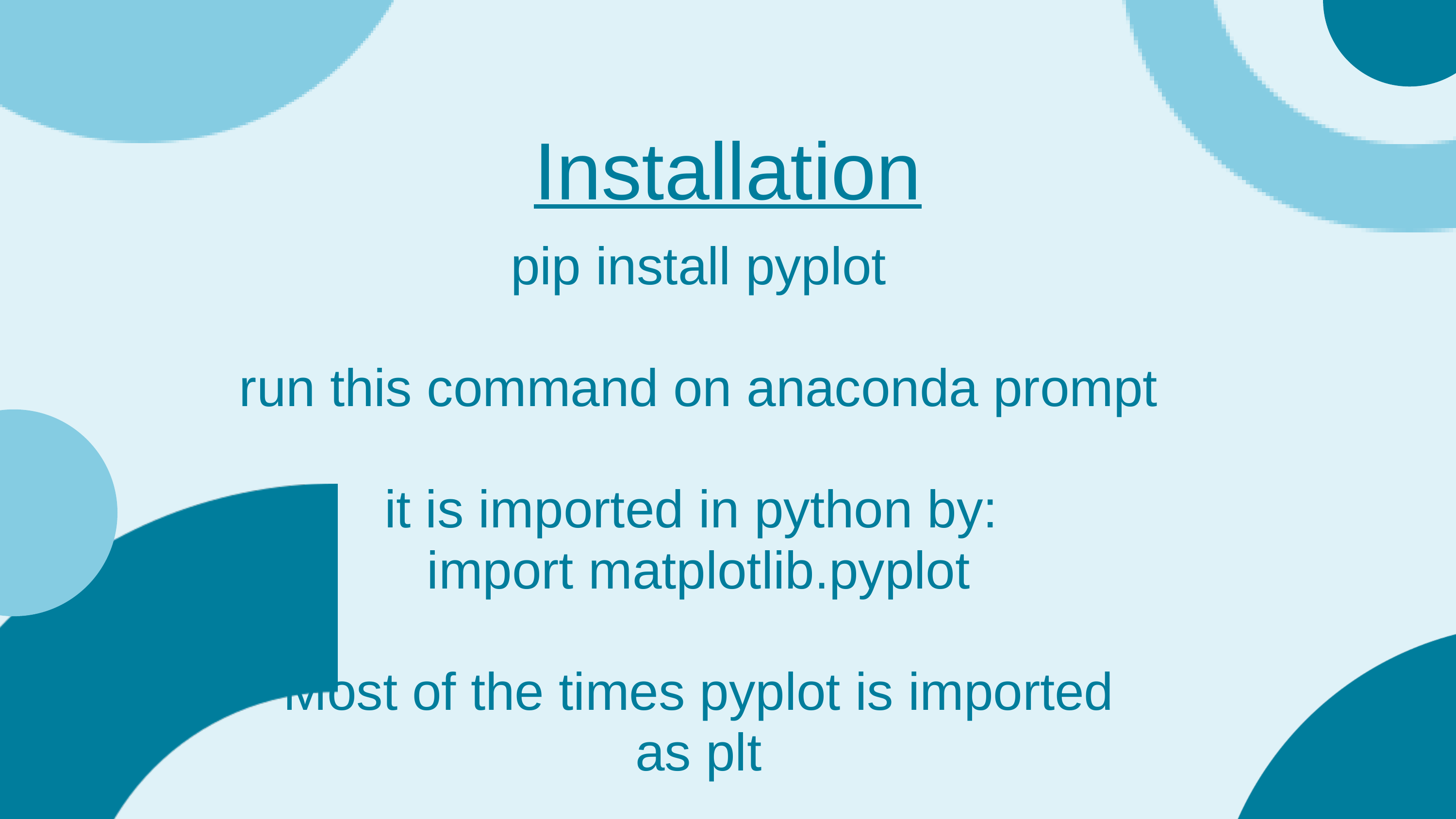

Installation
pip install pyplot

run this command on anaconda prompt

it is imported in python by:
import matplotlib.pyplot

Most of the times pyplot is imported
as plt